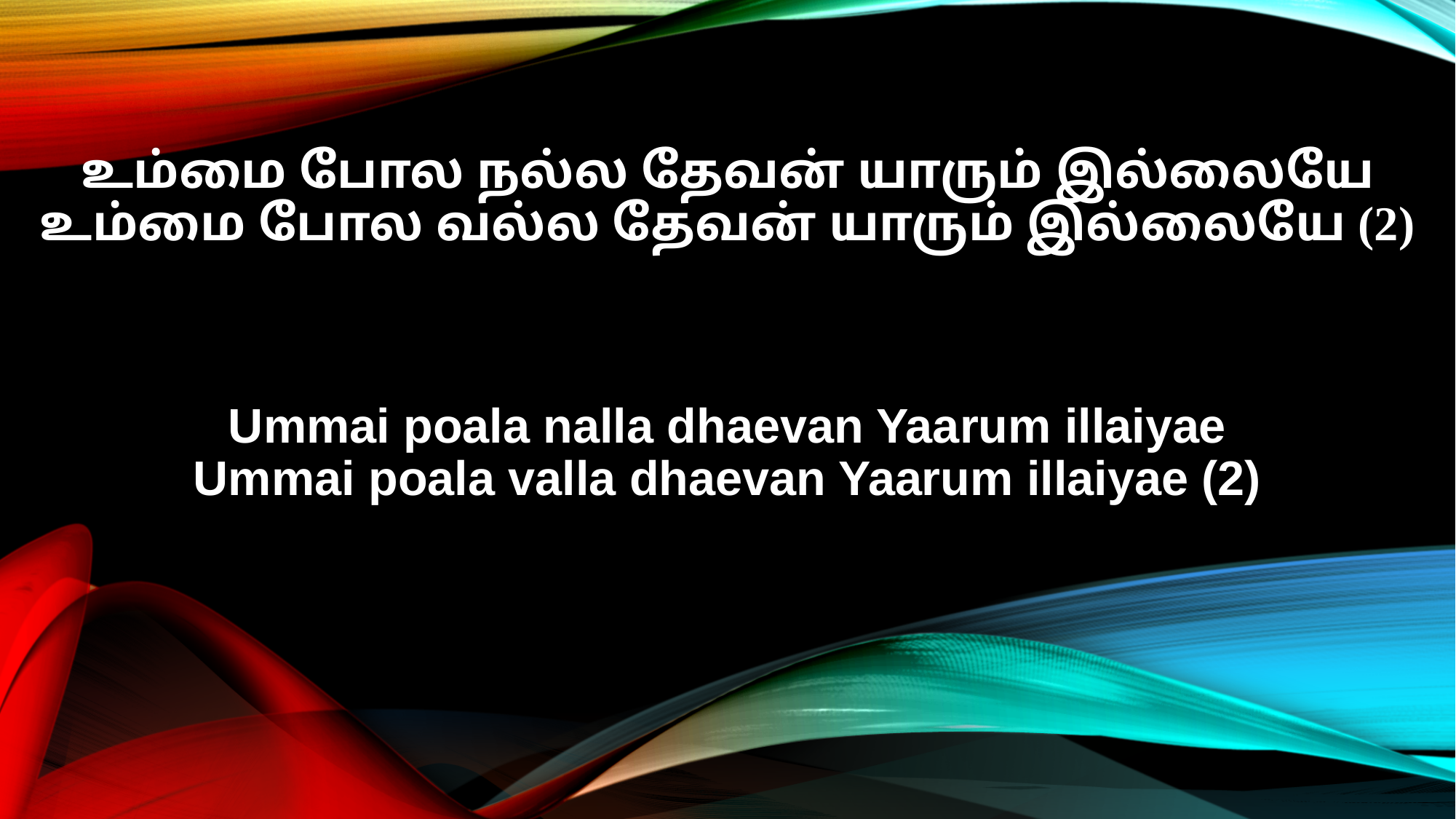

உம்மை போல நல்ல தேவன் யாரும் இல்லையே
உம்மை போல வல்ல தேவன் யாரும் இல்லையே (2)

Ummai poala nalla dhaevan Yaarum illaiyae
Ummai poala valla dhaevan Yaarum illaiyae (2)